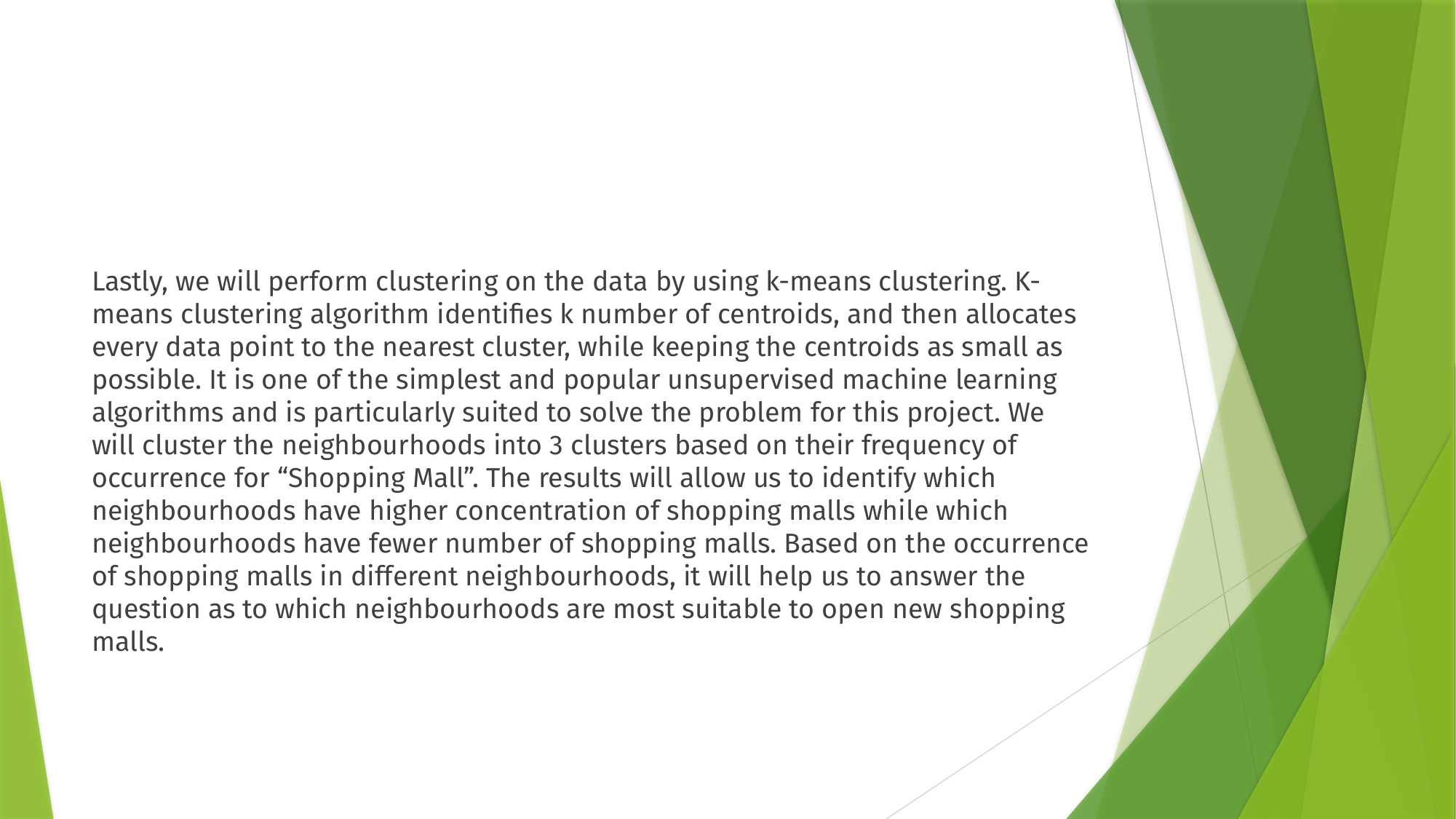

#
Lastly, we will perform clustering on the data by using k-means clustering. K-means clustering algorithm identifies k number of centroids, and then allocates every data point to the nearest cluster, while keeping the centroids as small as possible. It is one of the simplest and popular unsupervised machine learning algorithms and is particularly suited to solve the problem for this project. We will cluster the neighbourhoods into 3 clusters based on their frequency of occurrence for “Shopping Mall”. The results will allow us to identify which neighbourhoods have higher concentration of shopping malls while which neighbourhoods have fewer number of shopping malls. Based on the occurrence of shopping malls in different neighbourhoods, it will help us to answer the question as to which neighbourhoods are most suitable to open new shopping malls.